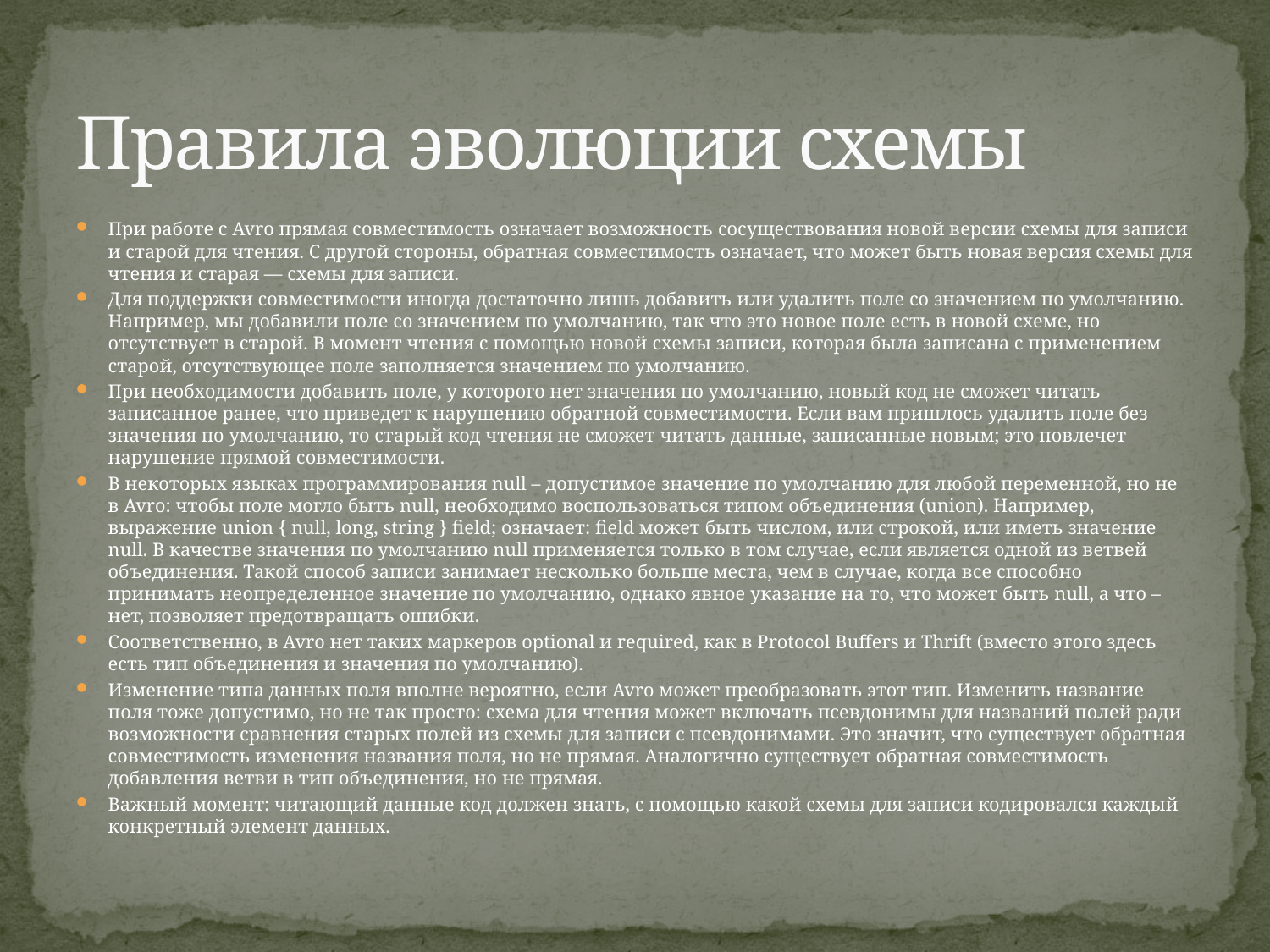

# Правила эволюции схемы
При работе с Avro прямая совместимость означает возможность сосуществования новой версии схемы для записи и старой для чтения. С другой стороны, обратная совместимость означает, что может быть новая версия схемы для чтения и старая — схемы для записи.
Для поддержки совместимости иногда достаточно лишь добавить или удалить поле со значением по умолчанию. Например, мы добавили поле со значением по умолчанию, так что это новое поле есть в новой схеме, но отсутствует в старой. В момент чтения с помощью новой схемы записи, которая была записана с применением старой, отсутствующее поле заполняется значением по умолчанию.
При необходимости добавить поле, у которого нет значения по умолчанию, новый код не сможет читать записанное ранее, что приведет к нарушению обратной совместимости. Если вам пришлось удалить поле без значения по умолчанию, то старый код чтения не сможет читать данные, записанные новым; это повлечет нарушение прямой совместимости.
В некоторых языках программирования null – допустимое значение по умолчанию для любой переменной, но не в Avro: чтобы поле могло быть null, необходимо воспользоваться типом объединения (union). Например, выражение union { null, long, string } field; означает: field может быть числом, или строкой, или иметь значение null. В качестве значения по умолчанию null применяется только в том случае, если является одной из ветвей объединения. Такой способ записи занимает несколько больше места, чем в случае, когда все способно принимать неопределенное значение по умолчанию, однако явное указание на то, что может быть null, а что – нет, позволяет предотвращать ошибки.
Соответственно, в Avro нет таких маркеров optional и required, как в Protocol Buffers и Thrift (вместо этого здесь есть тип объединения и значения по умолчанию).
Изменение типа данных поля вполне вероятно, если Avro может преобразовать этот тип. Изменить название поля тоже допустимо, но не так просто: схема для чтения может включать псевдонимы для названий полей ради возможности сравнения старых полей из схемы для записи с псевдонимами. Это значит, что существует обратная совместимость изменения названия поля, но не прямая. Аналогично существует обратная совместимость добавления ветви в тип объединения, но не прямая.
Важный момент: читающий данные код должен знать, с помощью какой схемы для записи кодировался каждый конкретный элемент данных.